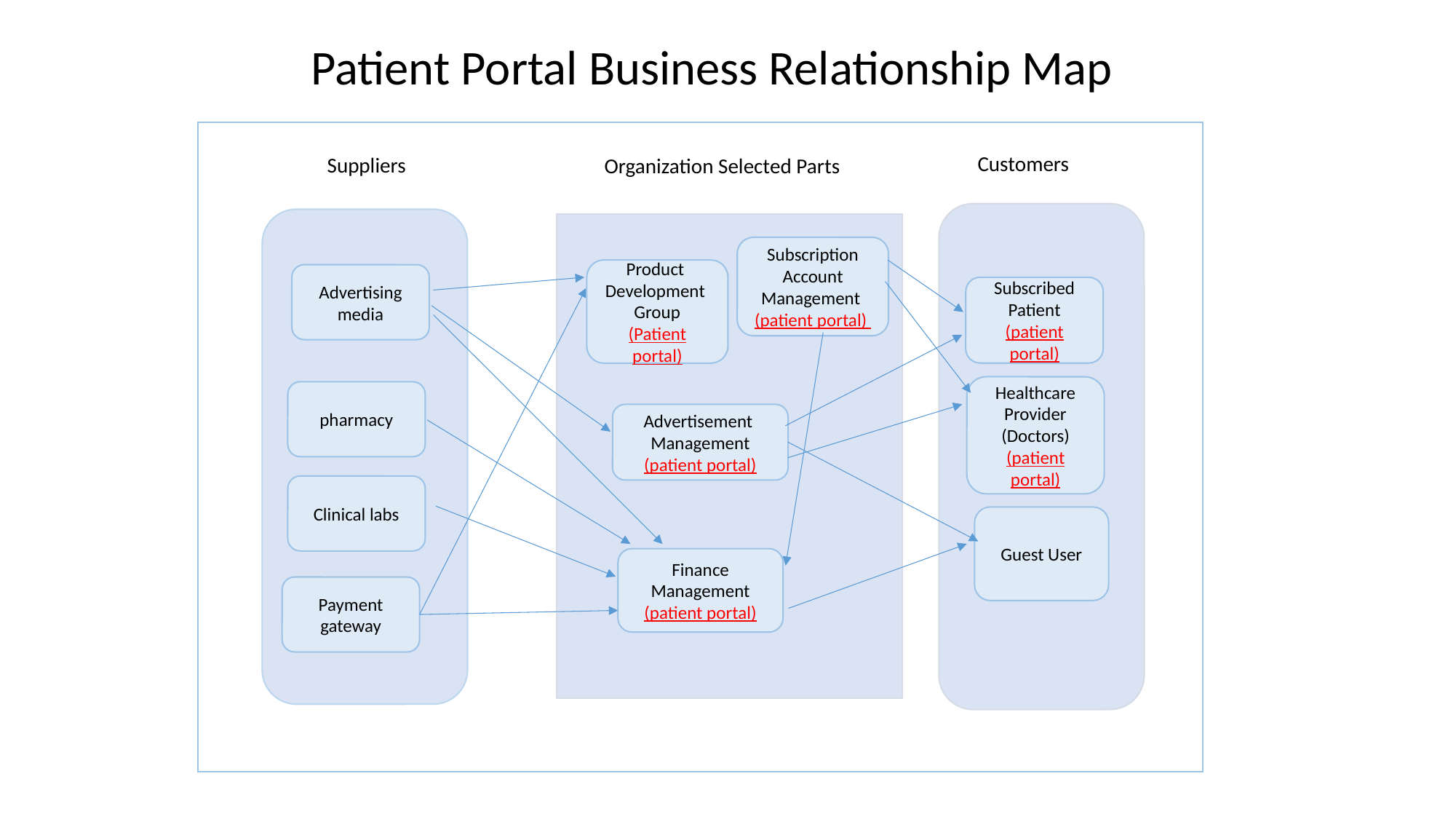

Patient Portal Business Relationship Map

Customers
Suppliers
Organization Selected Parts

Subscription
Account Management
(patient portal)
Product
Development
Group
(Patient portal)
Advertising media
Subscribed Patient
(patient portal)

Healthcare Provider
(Doctors)
(patient portal)

pharmacy
Advertisement  Management
(patient portal)
Clinical labs
Guest User
Finance Management
(patient portal)
Payment gateway